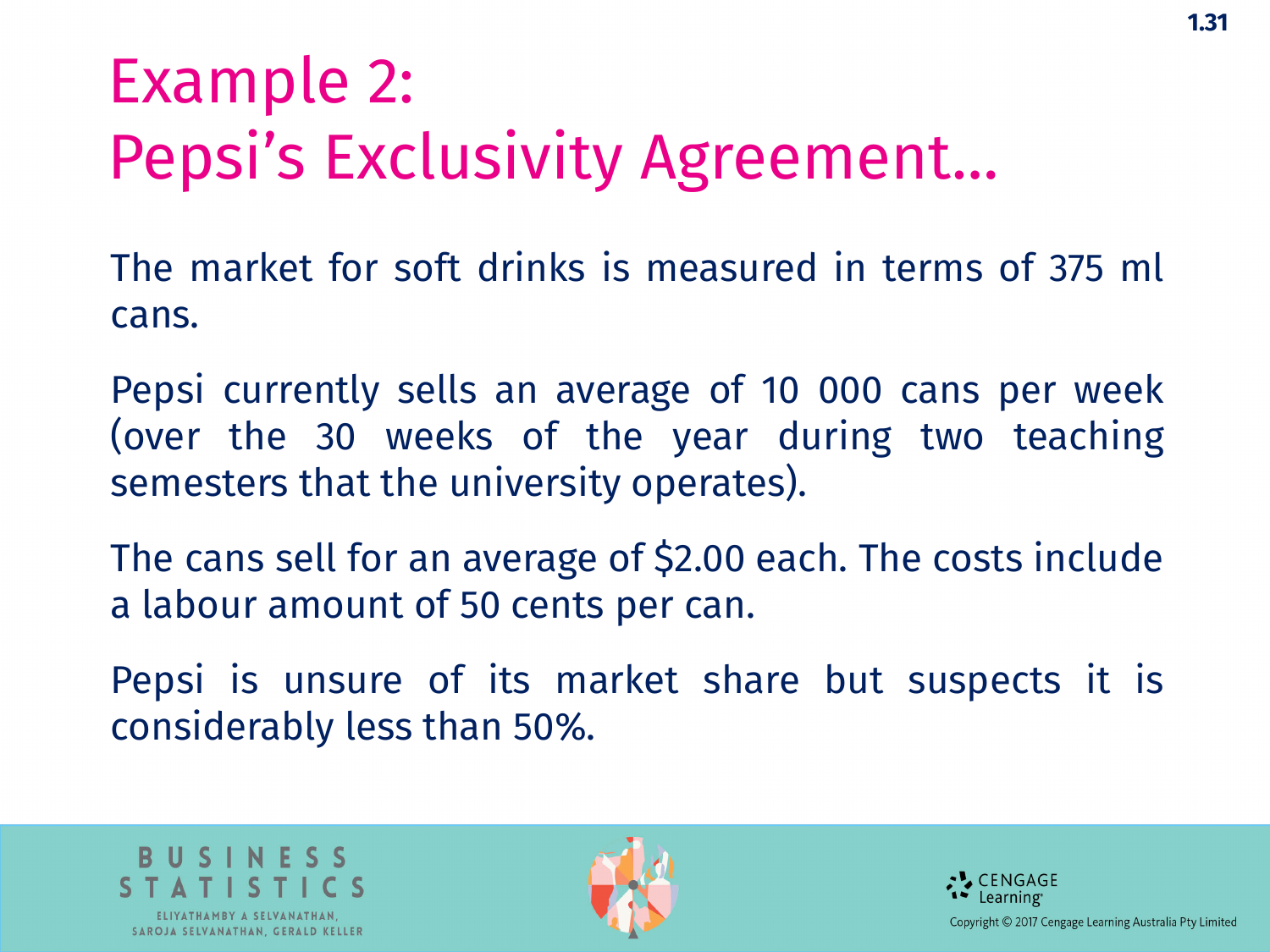

1.31
# Example 2: Pepsi’s Exclusivity Agreement…
The market for soft drinks is measured in terms of 375 ml cans.
Pepsi currently sells an average of 10 000 cans per week (over the 30 weeks of the year during two teaching semesters that the university operates).
The cans sell for an average of $2.00 each. The costs include a labour amount of 50 cents per can.
Pepsi is unsure of its market share but suspects it is considerably less than 50%.